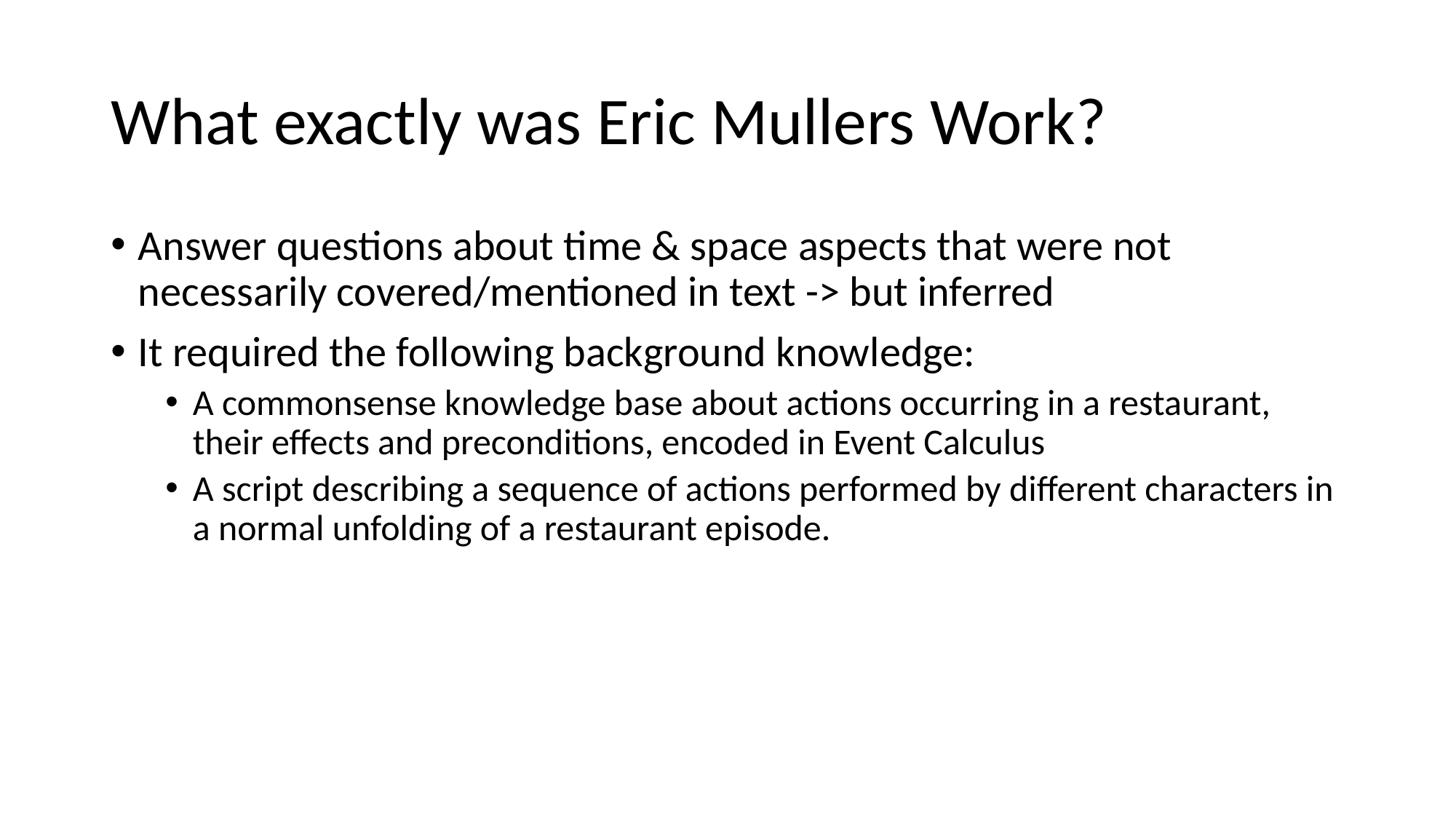

# What exactly was Eric Mullers Work?
Answer questions about time & space aspects that were not necessarily covered/mentioned in text -> but inferred
It required the following background knowledge:
A commonsense knowledge base about actions occurring in a restaurant, their effects and preconditions, encoded in Event Calculus
A script describing a sequence of actions performed by different characters in a normal unfolding of a restaurant episode.